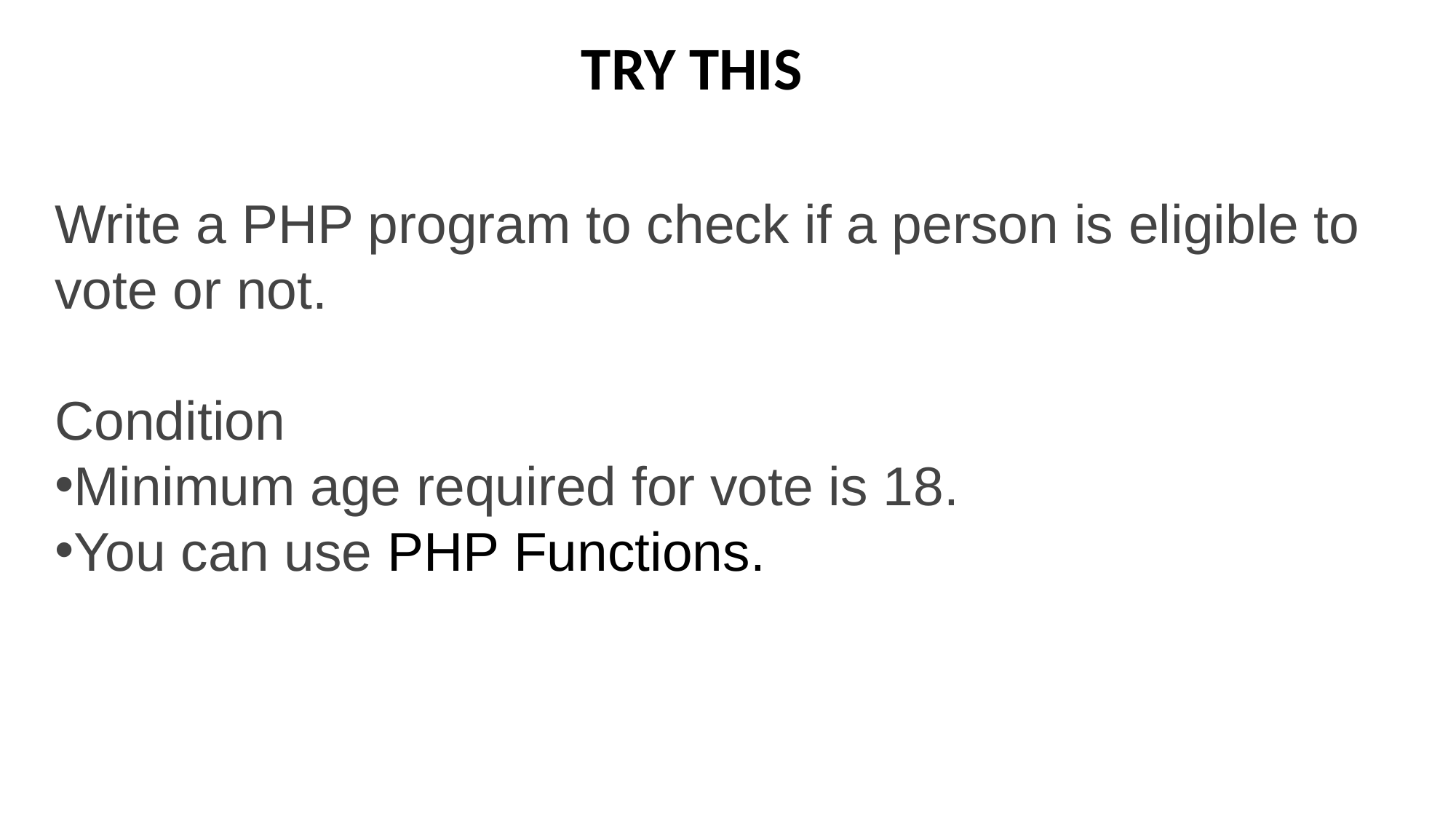

TRY THIS
Write a PHP program to check if a person is eligible to vote or not.

Condition
Minimum age required for vote is 18.
You can use PHP Functions.